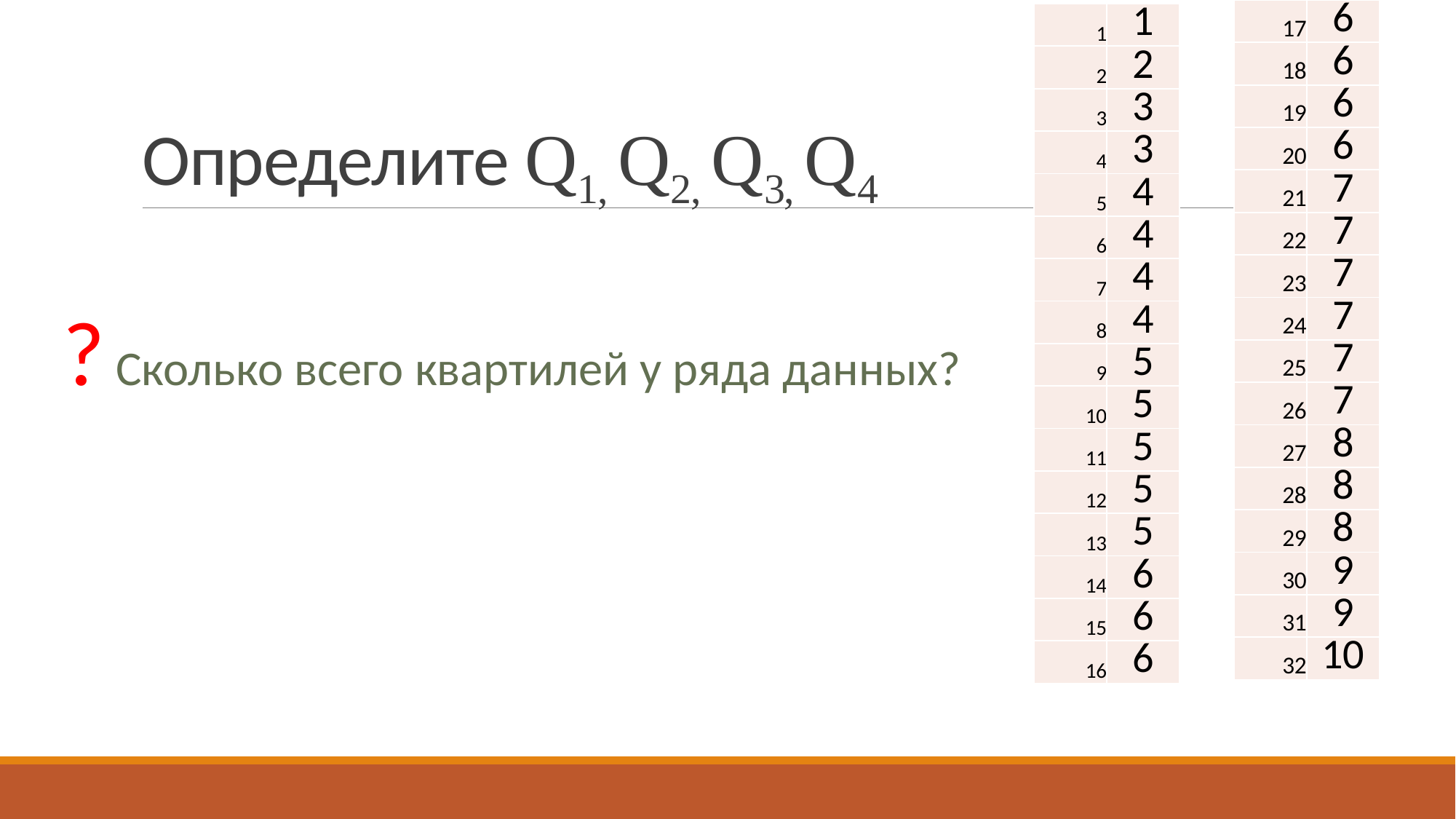

| 17 | 6 |
| --- | --- |
| 18 | 6 |
| 19 | 6 |
| 20 | 6 |
| 21 | 7 |
| 22 | 7 |
| 23 | 7 |
| 24 | 7 |
| 25 | 7 |
| 26 | 7 |
| 27 | 8 |
| 28 | 8 |
| 29 | 8 |
| 30 | 9 |
| 31 | 9 |
| 32 | 10 |
| 1 | 1 |
| --- | --- |
| 2 | 2 |
| 3 | 3 |
| 4 | 3 |
| 5 | 4 |
| 6 | 4 |
| 7 | 4 |
| 8 | 4 |
| 9 | 5 |
| 10 | 5 |
| 11 | 5 |
| 12 | 5 |
| 13 | 5 |
| 14 | 6 |
| 15 | 6 |
| 16 | 6 |
# Определите Q1, Q2, Q3, Q4
? Сколько всего квартилей у ряда данных?